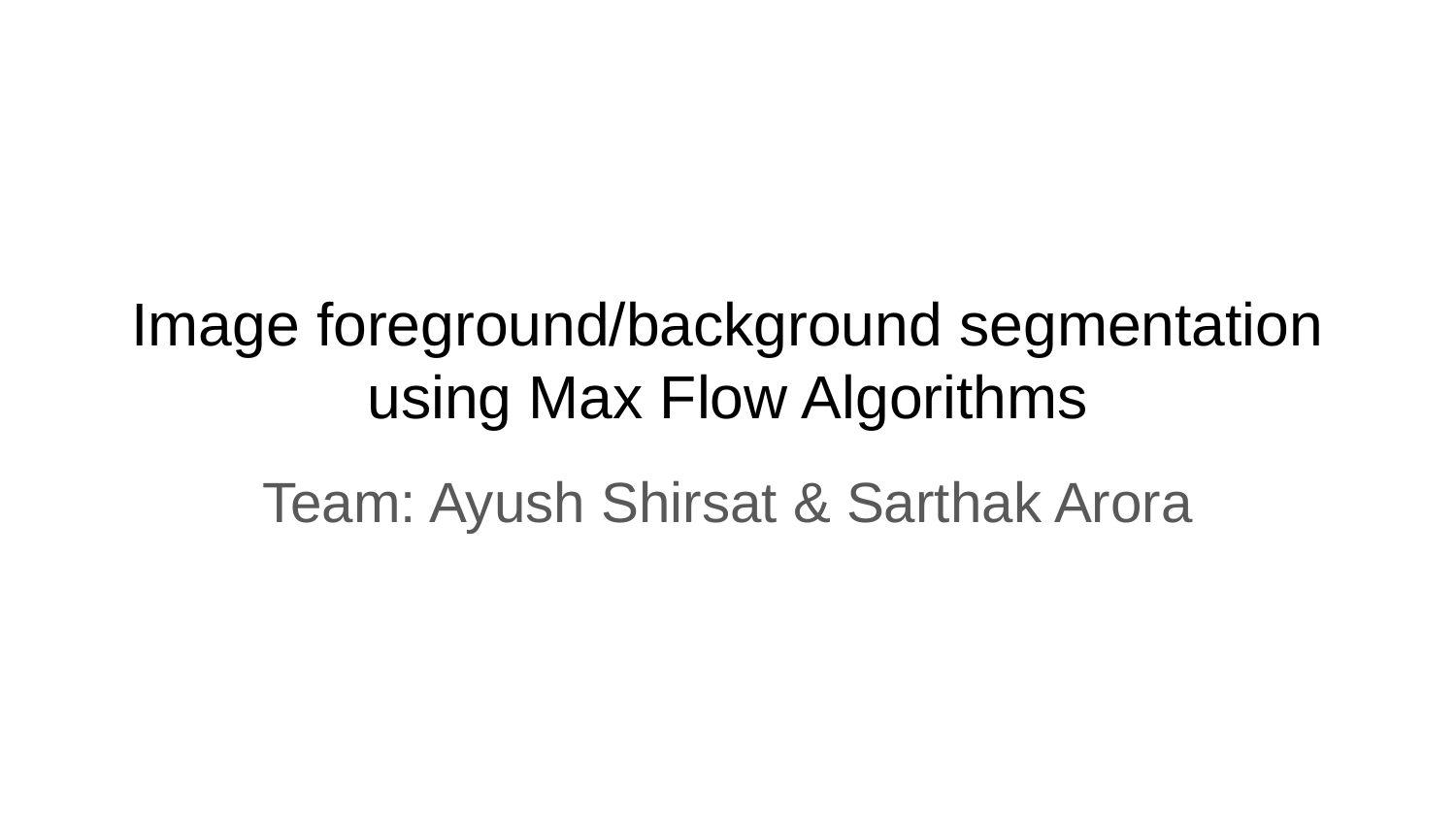

# Image foreground/background segmentation using Max Flow Algorithms
Team: Ayush Shirsat & Sarthak Arora